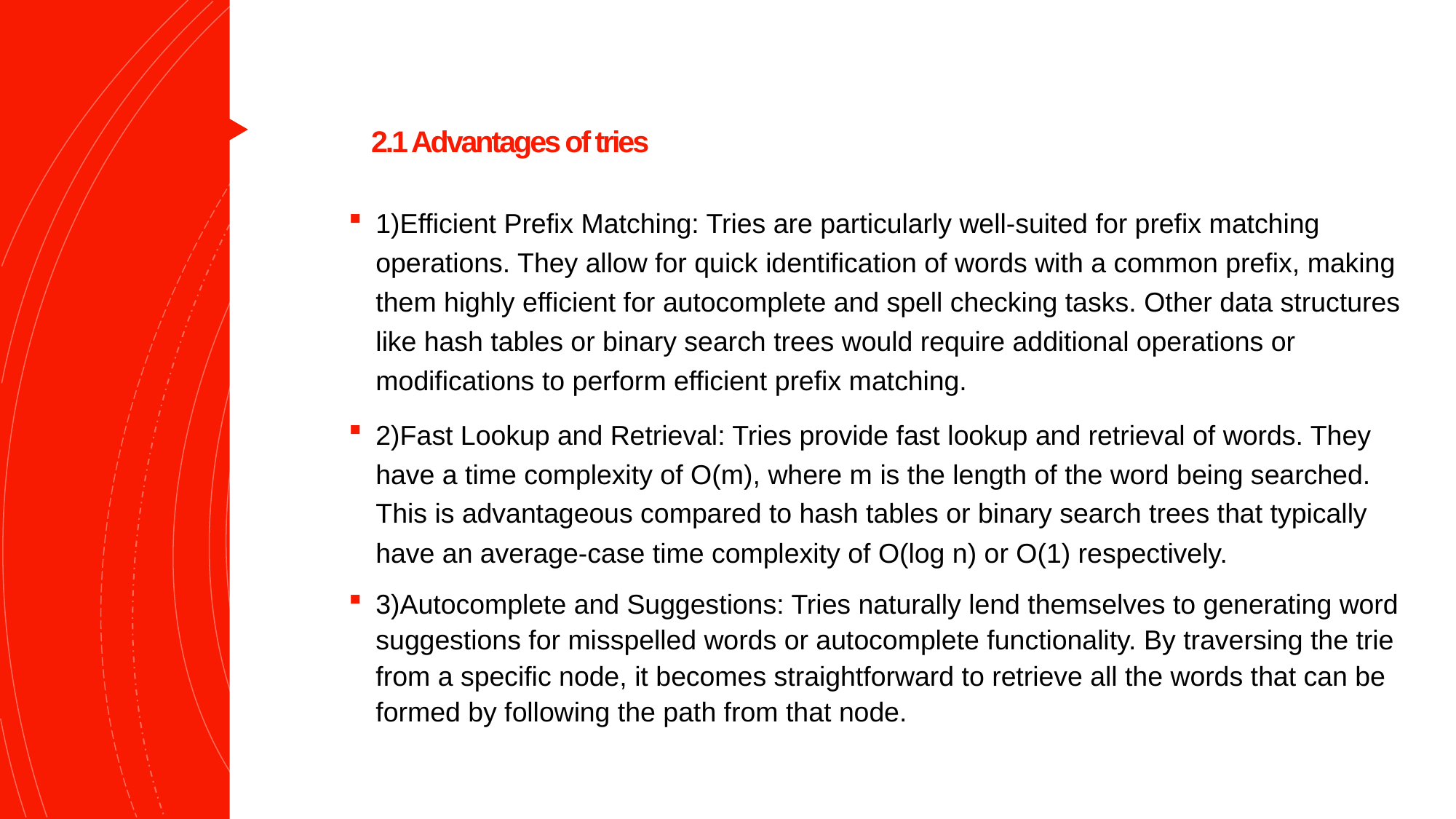

# 2.1 Advantages of tries

1)Efficient Prefix Matching: Tries are particularly well-suited for prefix matching operations. They allow for quick identification of words with a common prefix, making them highly efficient for autocomplete and spell checking tasks. Other data structures like hash tables or binary search trees would require additional operations or modifications to perform efficient prefix matching.
2)Fast Lookup and Retrieval: Tries provide fast lookup and retrieval of words. They have a time complexity of O(m), where m is the length of the word being searched. This is advantageous compared to hash tables or binary search trees that typically have an average-case time complexity of O(log n) or O(1) respectively.
3)Autocomplete and Suggestions: Tries naturally lend themselves to generating word suggestions for misspelled words or autocomplete functionality. By traversing the trie from a specific node, it becomes straightforward to retrieve all the words that can be formed by following the path from that node.